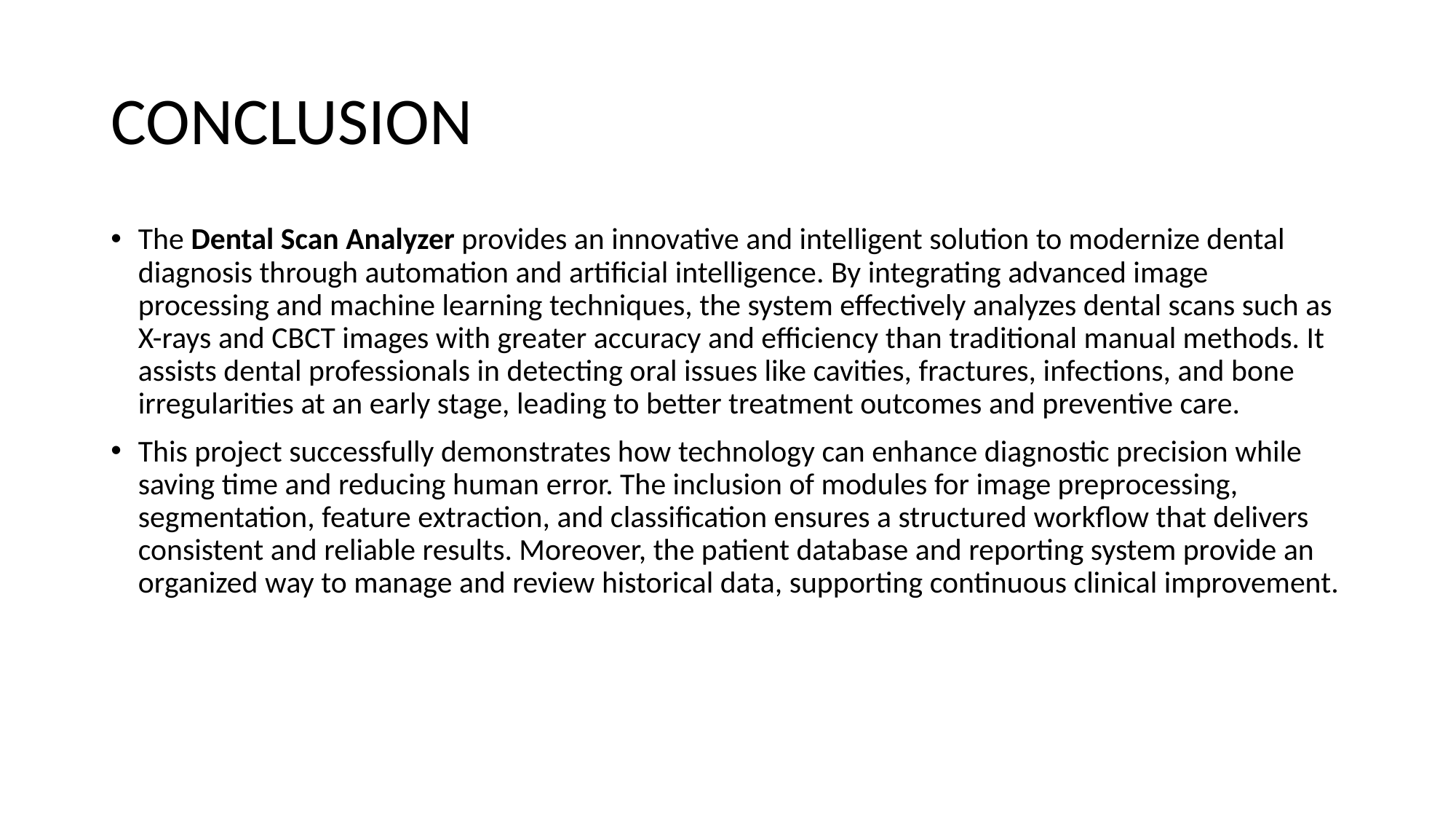

# CONCLUSION
The Dental Scan Analyzer provides an innovative and intelligent solution to modernize dental diagnosis through automation and artificial intelligence. By integrating advanced image processing and machine learning techniques, the system effectively analyzes dental scans such as X-rays and CBCT images with greater accuracy and efficiency than traditional manual methods. It assists dental professionals in detecting oral issues like cavities, fractures, infections, and bone irregularities at an early stage, leading to better treatment outcomes and preventive care.
This project successfully demonstrates how technology can enhance diagnostic precision while saving time and reducing human error. The inclusion of modules for image preprocessing, segmentation, feature extraction, and classification ensures a structured workflow that delivers consistent and reliable results. Moreover, the patient database and reporting system provide an organized way to manage and review historical data, supporting continuous clinical improvement.